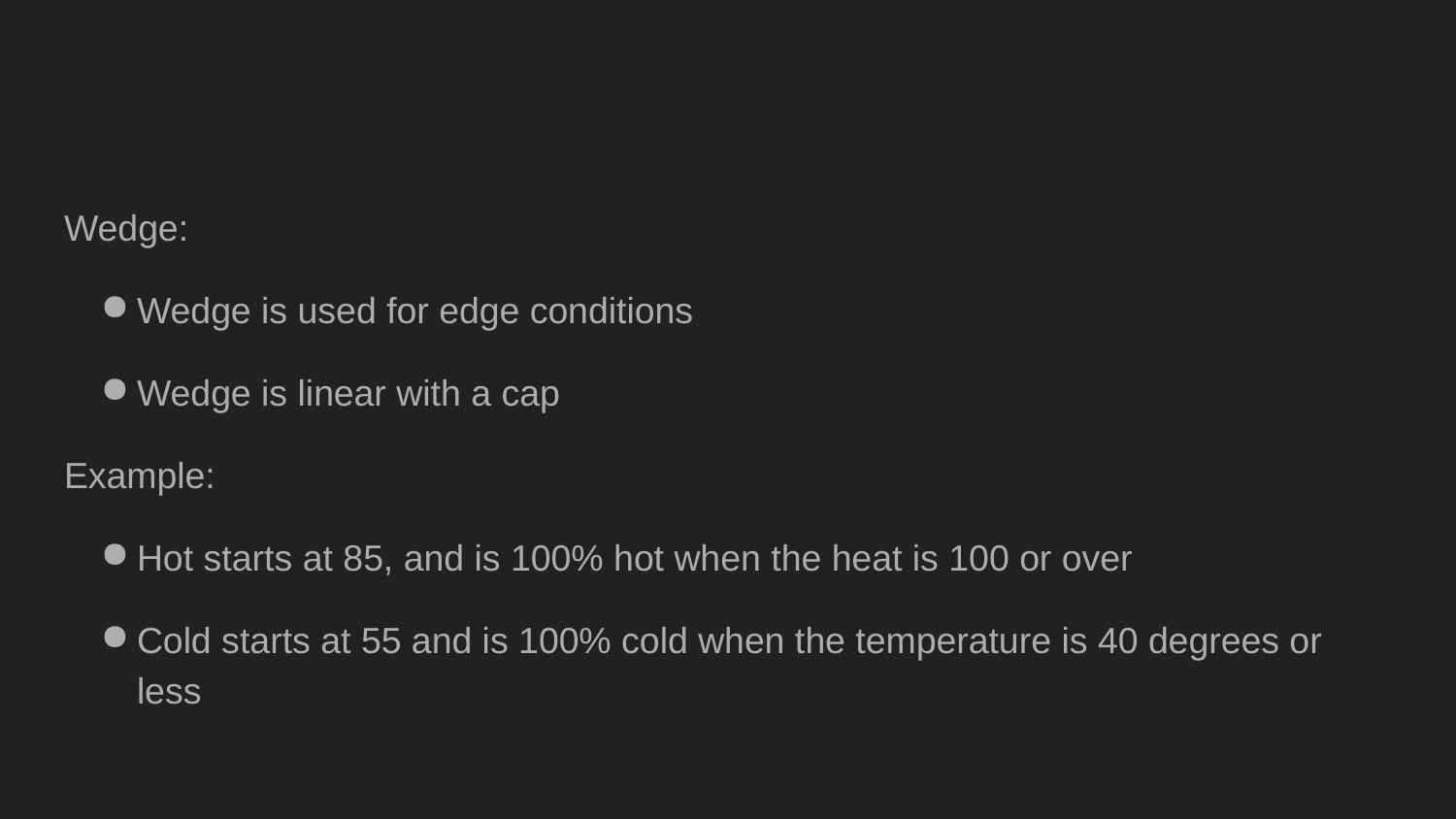

#
Wedge:
Wedge is used for edge conditions
Wedge is linear with a cap
Example:
Hot starts at 85, and is 100% hot when the heat is 100 or over
Cold starts at 55 and is 100% cold when the temperature is 40 degrees or less